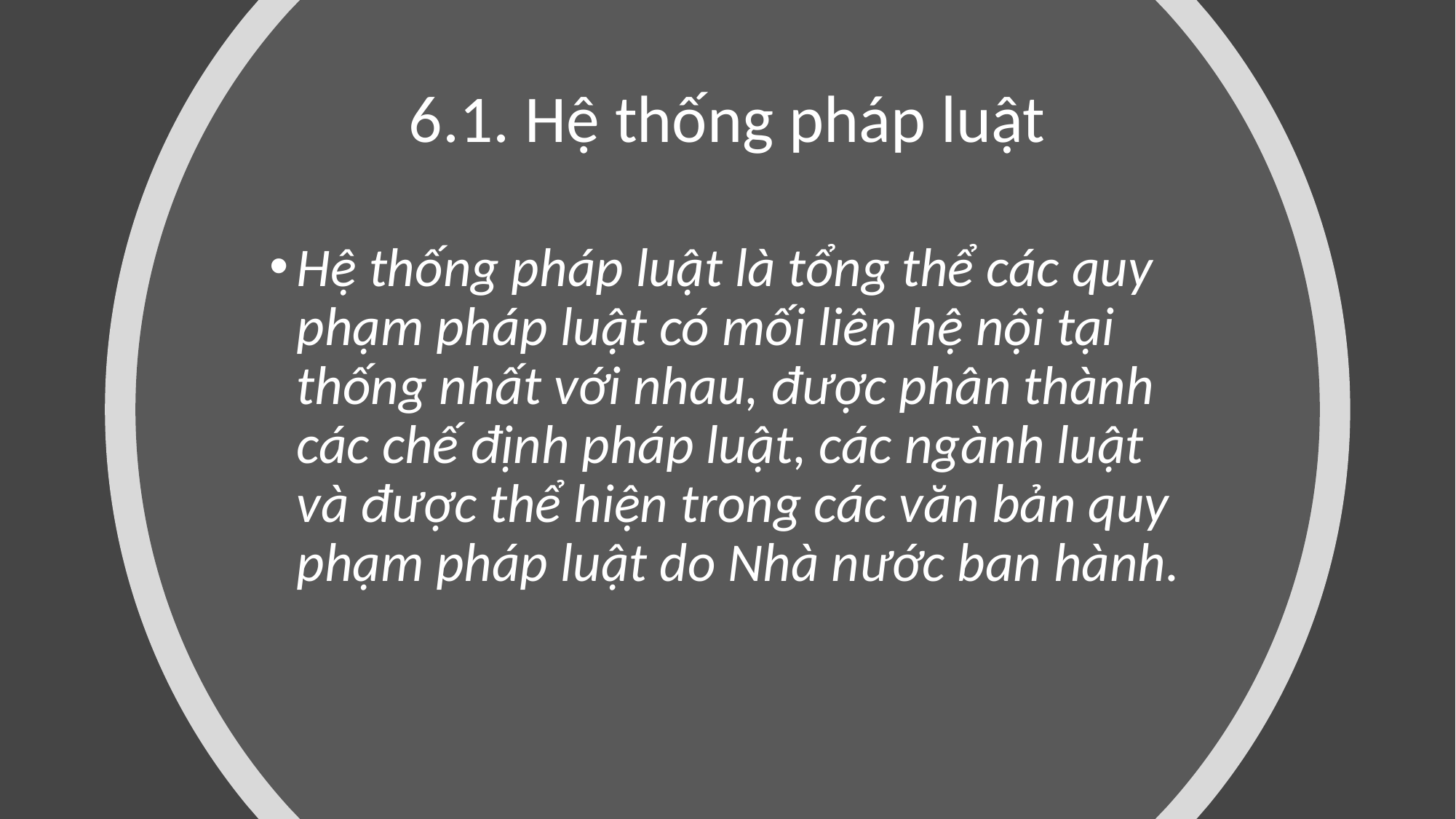

# 6.1. Hệ thống pháp luật
Hệ thống pháp luật là tổng thể các quy phạm pháp luật có mối liên hệ nội tại thống nhất với nhau, được phân thành các chế định pháp luật, các ngành luật và được thể hiện trong các văn bản quy phạm pháp luật do Nhà nước ban hành.